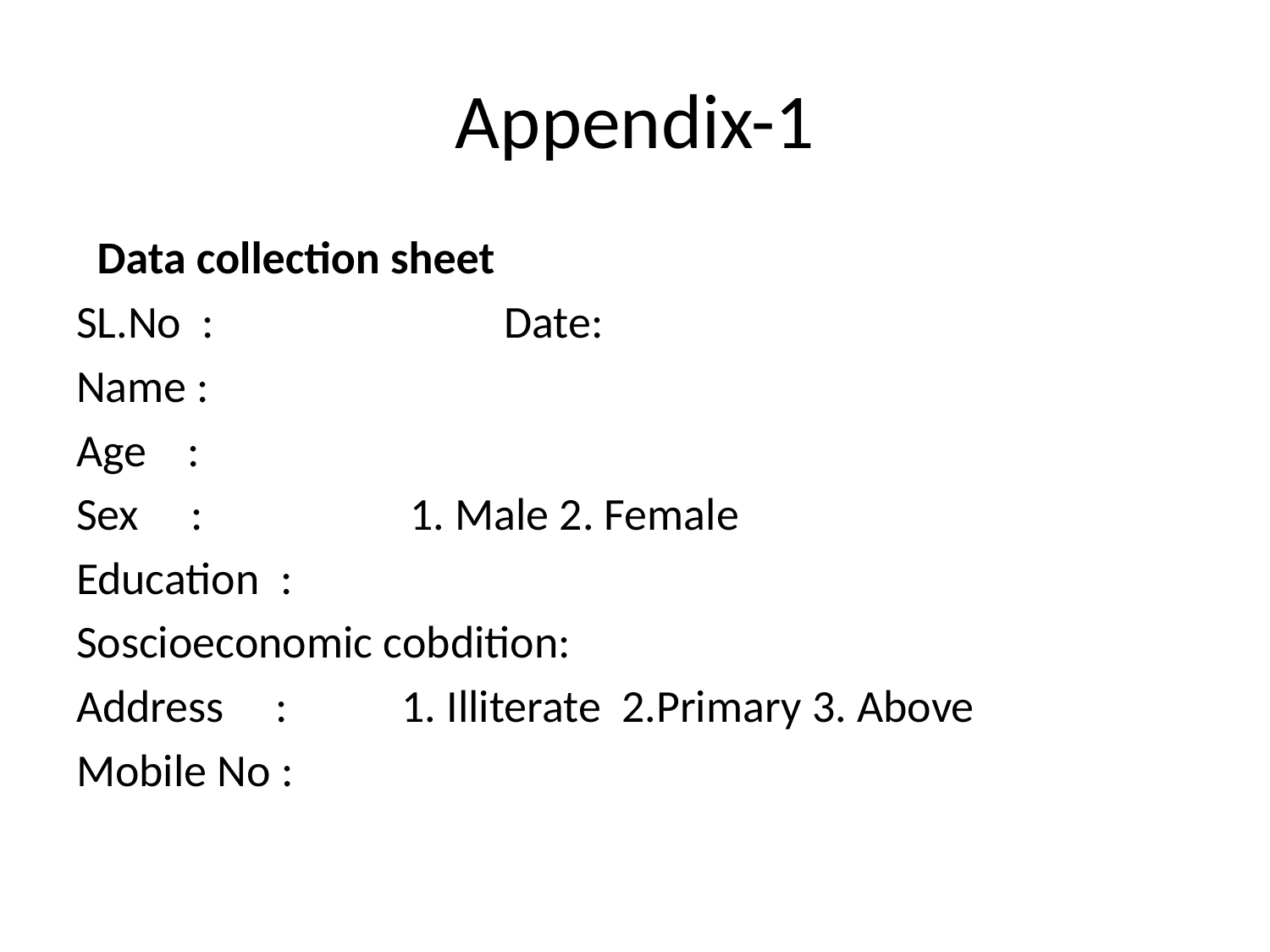

# Appendix-1
  Data collection sheet
SL.No  :                            Date:
Name :
Age    :
Sex     :                    1. Male 2. Female
Education  :
Soscioeconomic cobdition:
Address     :           1. Illiterate  2.Primary 3. Above
Mobile No :